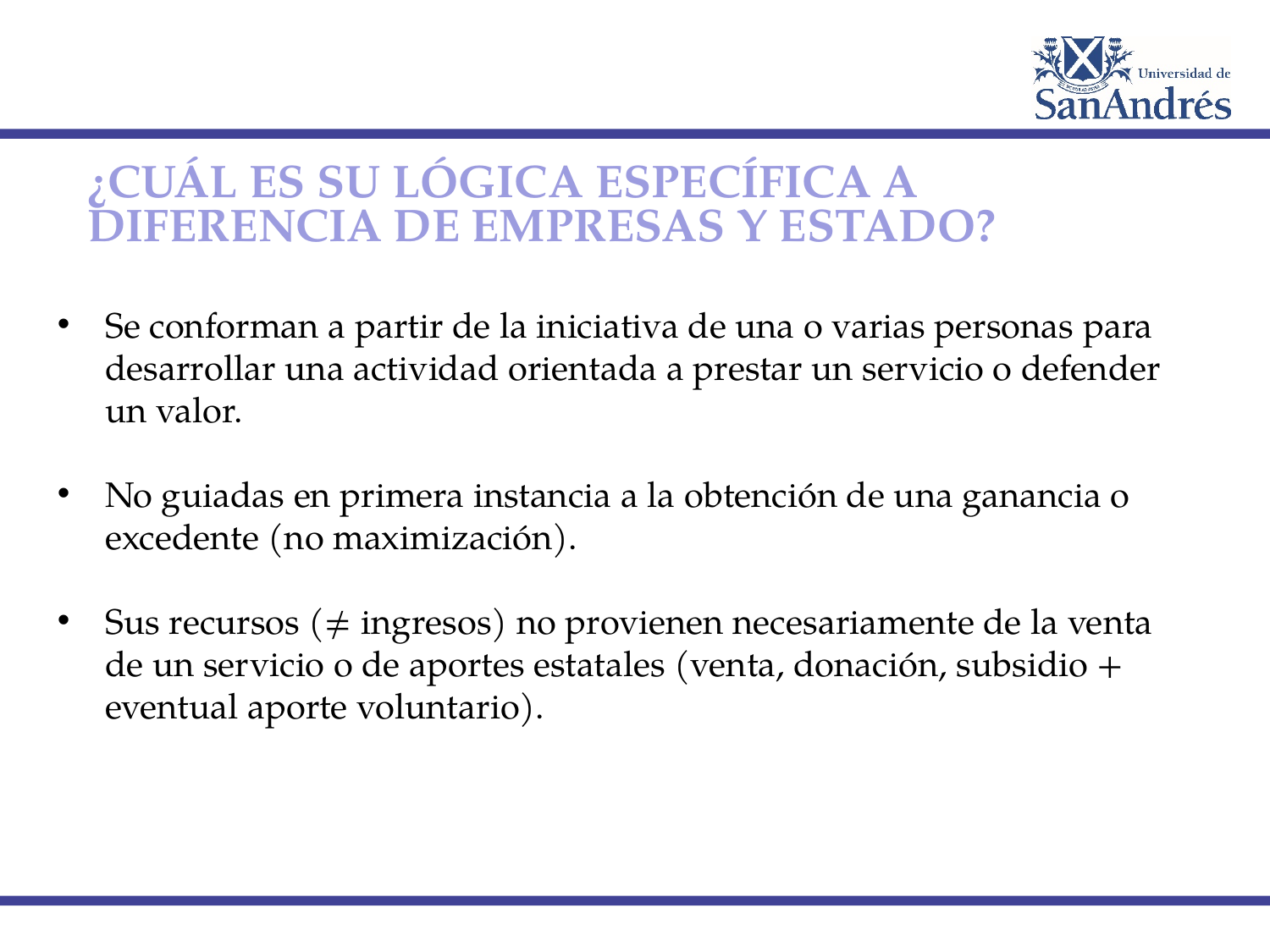

¿CUÁL ES SU LÓGICA ESPECÍFICA A DIFERENCIA DE EMPRESAS Y ESTADO?
Se conforman a partir de la iniciativa de una o varias personas para desarrollar una actividad orientada a prestar un servicio o defender un valor.

No guiadas en primera instancia a la obtención de una ganancia o excedente (no maximización).

Sus recursos (≠ ingresos) no provienen necesariamente de la venta de un servicio o de aportes estatales (venta, donación, subsidio + eventual aporte voluntario).